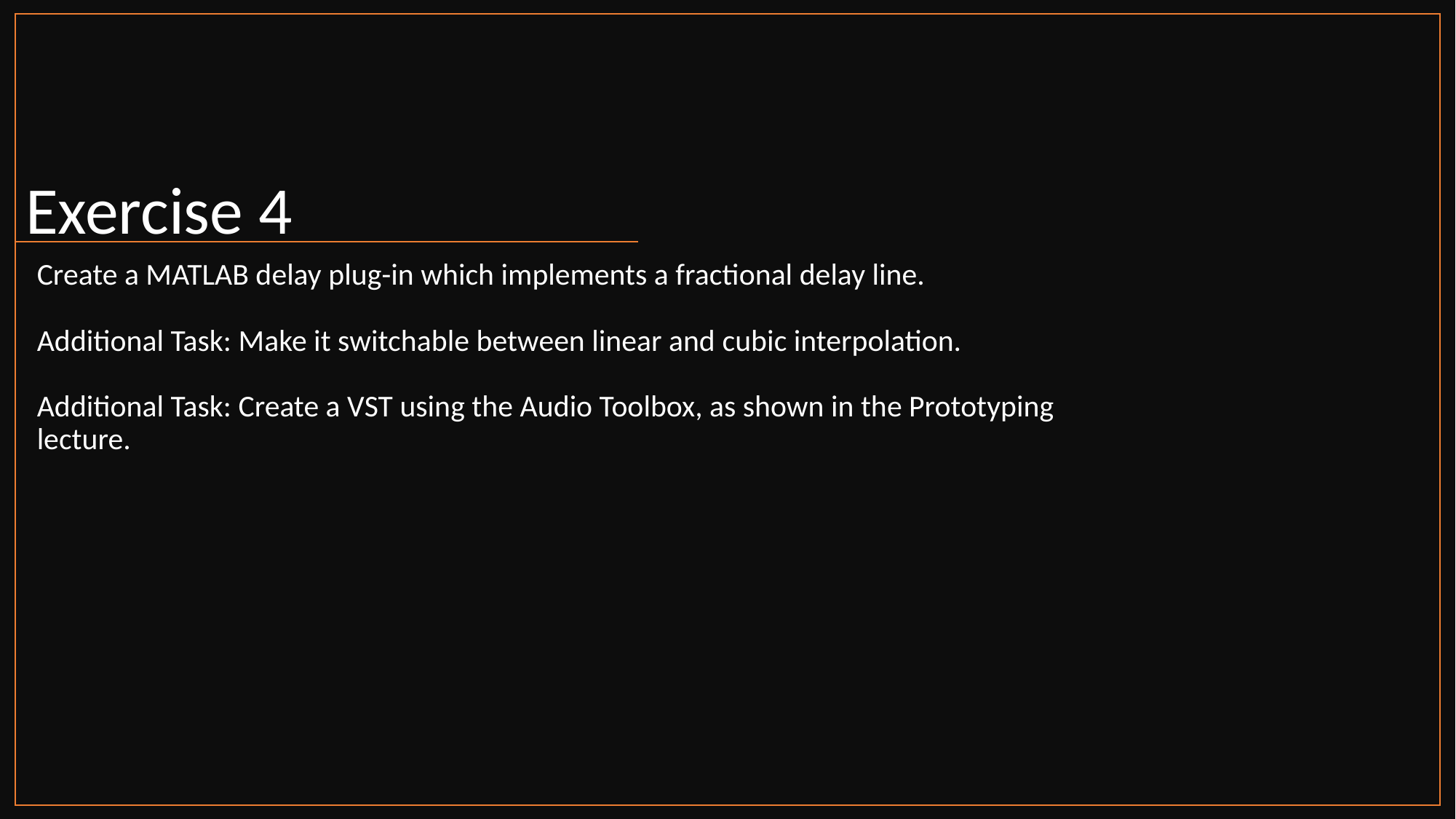

# Exercise 4
Create a MATLAB delay plug-in which implements a fractional delay line.
Additional Task: Make it switchable between linear and cubic interpolation.
Additional Task: Create a VST using the Audio Toolbox, as shown in the Prototyping lecture.